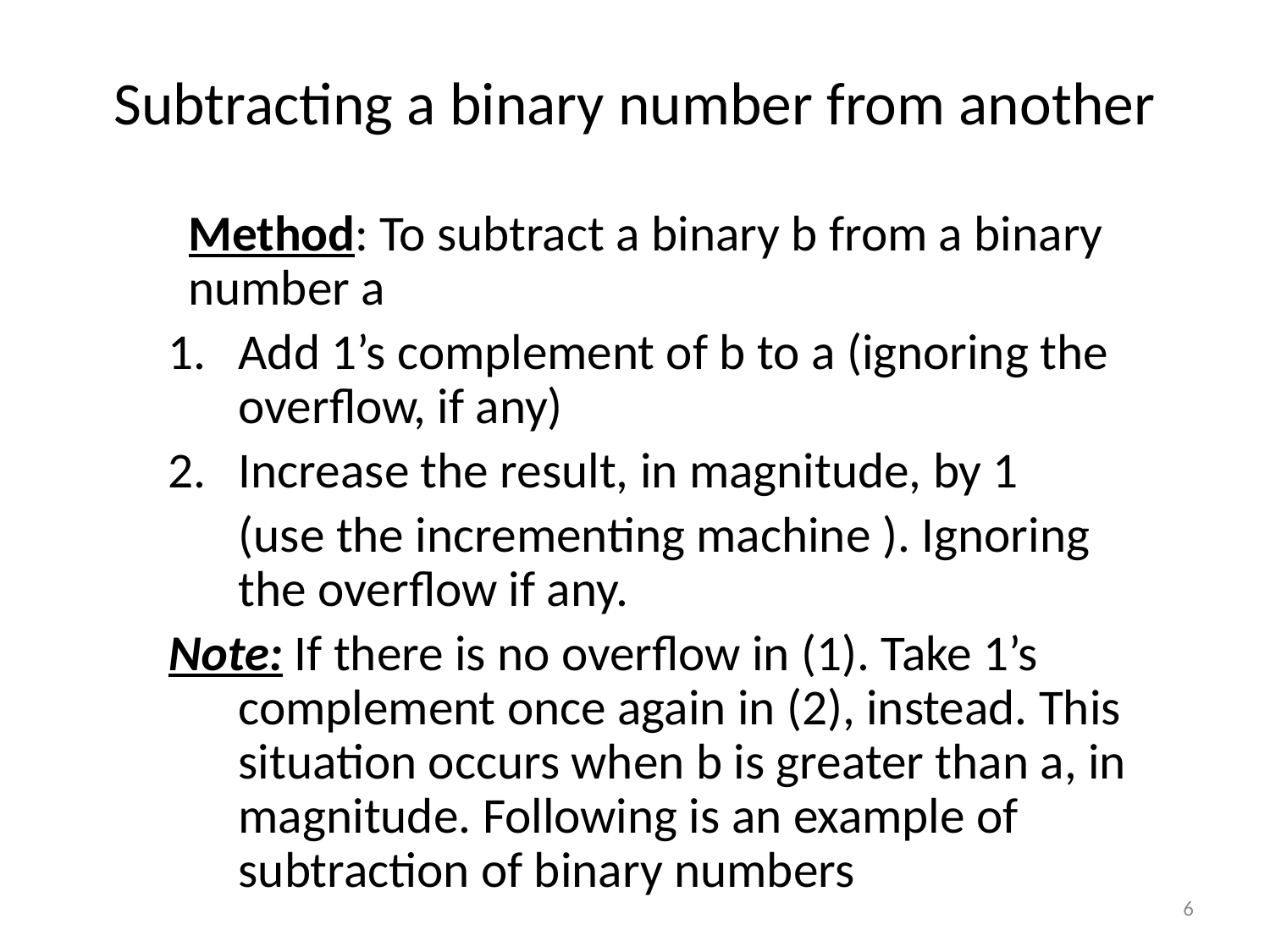

# Subtracting a binary number from another
	Method: To subtract a binary b from a binary number a
Add 1’s complement of b to a (ignoring the overflow, if any)
Increase the result, in magnitude, by 1
	(use the incrementing machine ). Ignoring the overflow if any.
Note: If there is no overflow in (1). Take 1’s complement once again in (2), instead. This situation occurs when b is greater than a, in magnitude. Following is an example of subtraction of binary numbers
6